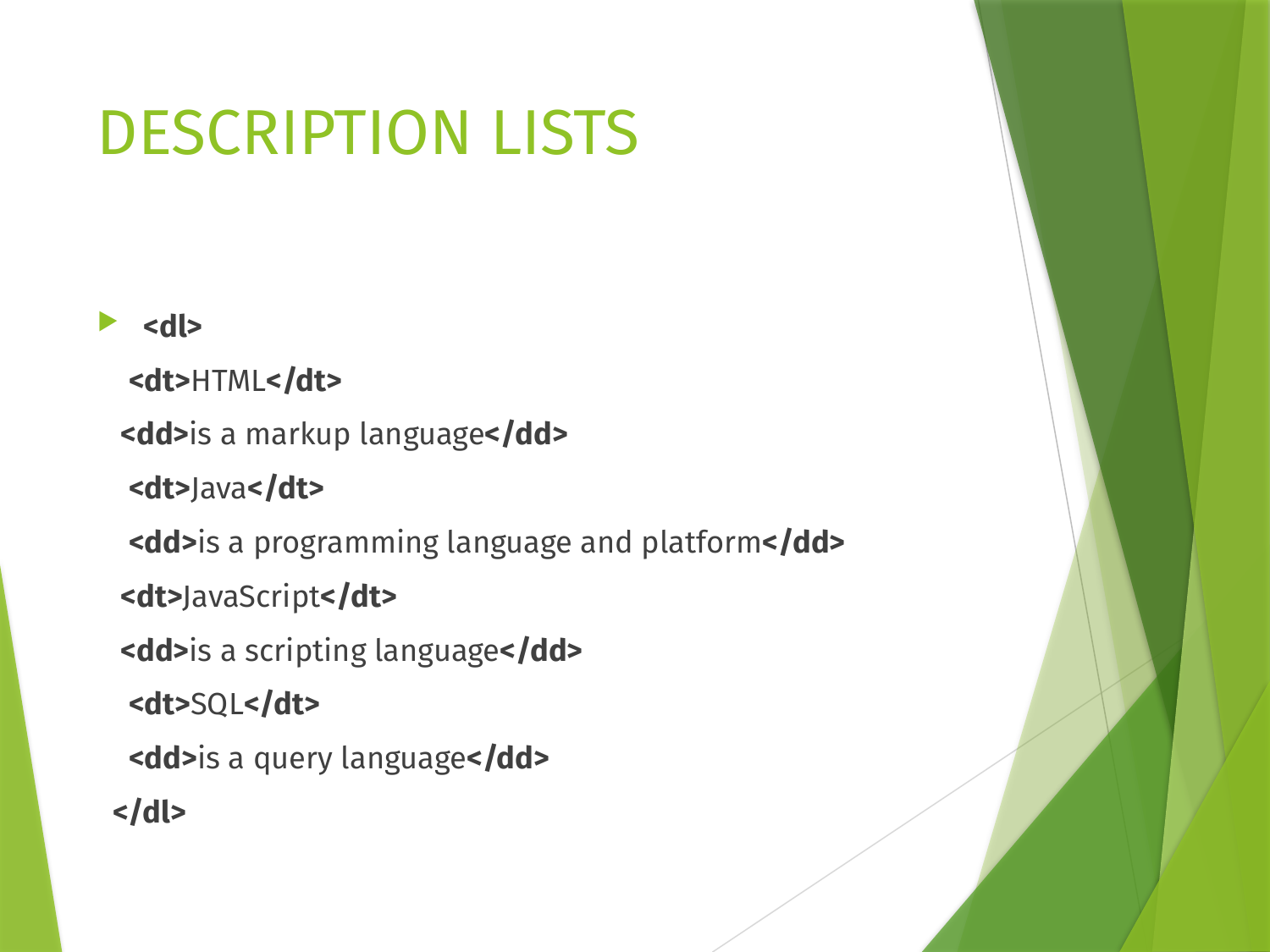

# DESCRIPTION LISTS
<dl>
  <dt>HTML</dt>
 <dd>is a markup language</dd>
  <dt>Java</dt>
  <dd>is a programming language and platform</dd>
 <dt>JavaScript</dt>
 <dd>is a scripting language</dd>
  <dt>SQL</dt>
  <dd>is a query language</dd>
</dl>